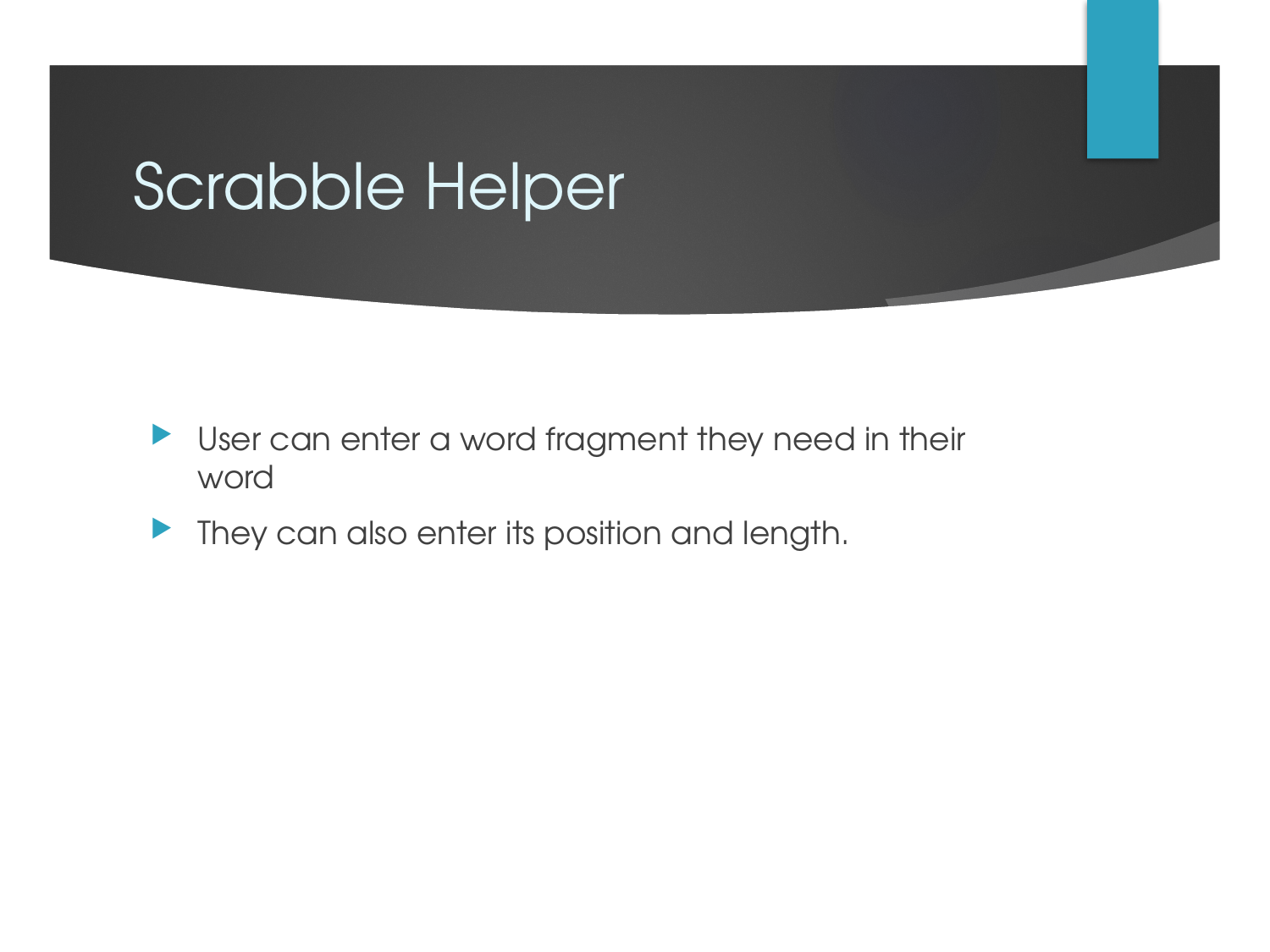

# Scrabble Helper
User can enter a word fragment they need in their word
They can also enter its position and length.